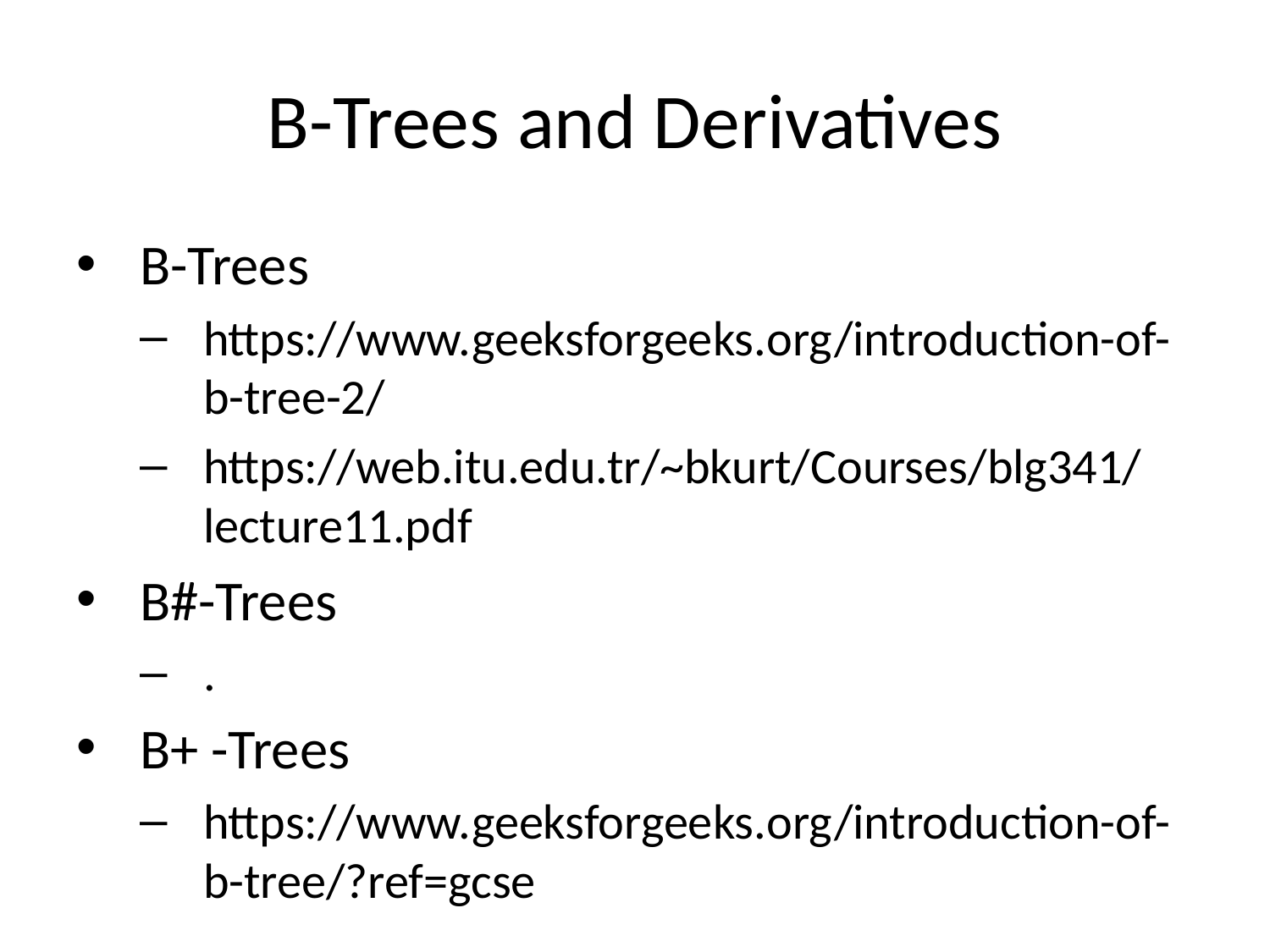

# B-Trees and Derivatives
B-Trees
https://www.geeksforgeeks.org/introduction-of-b-tree-2/
https://web.itu.edu.tr/~bkurt/Courses/blg341/lecture11.pdf
B#-Trees
.
B+ -Trees
https://www.geeksforgeeks.org/introduction-of-b-tree/?ref=gcse